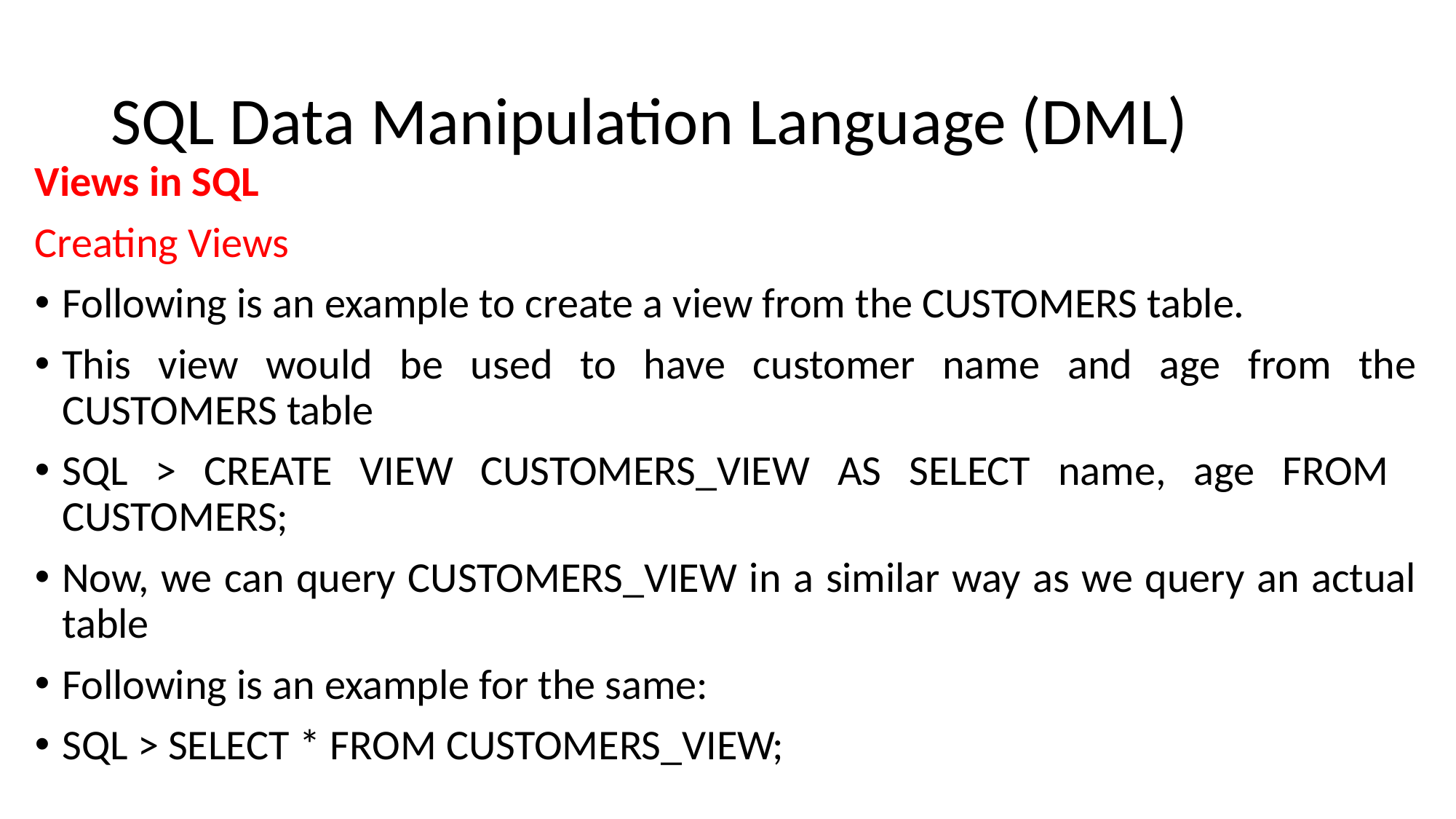

# SQL Data Manipulation Language (DML)
Views in SQL
Creating Views
Following is an example to create a view from the CUSTOMERS table.
This view would be used to have customer name and age from the CUSTOMERS table
SQL > CREATE VIEW CUSTOMERS_VIEW AS SELECT name, age FROM  CUSTOMERS;
Now, we can query CUSTOMERS_VIEW in a similar way as we query an actual table
Following is an example for the same:
SQL > SELECT * FROM CUSTOMERS_VIEW;